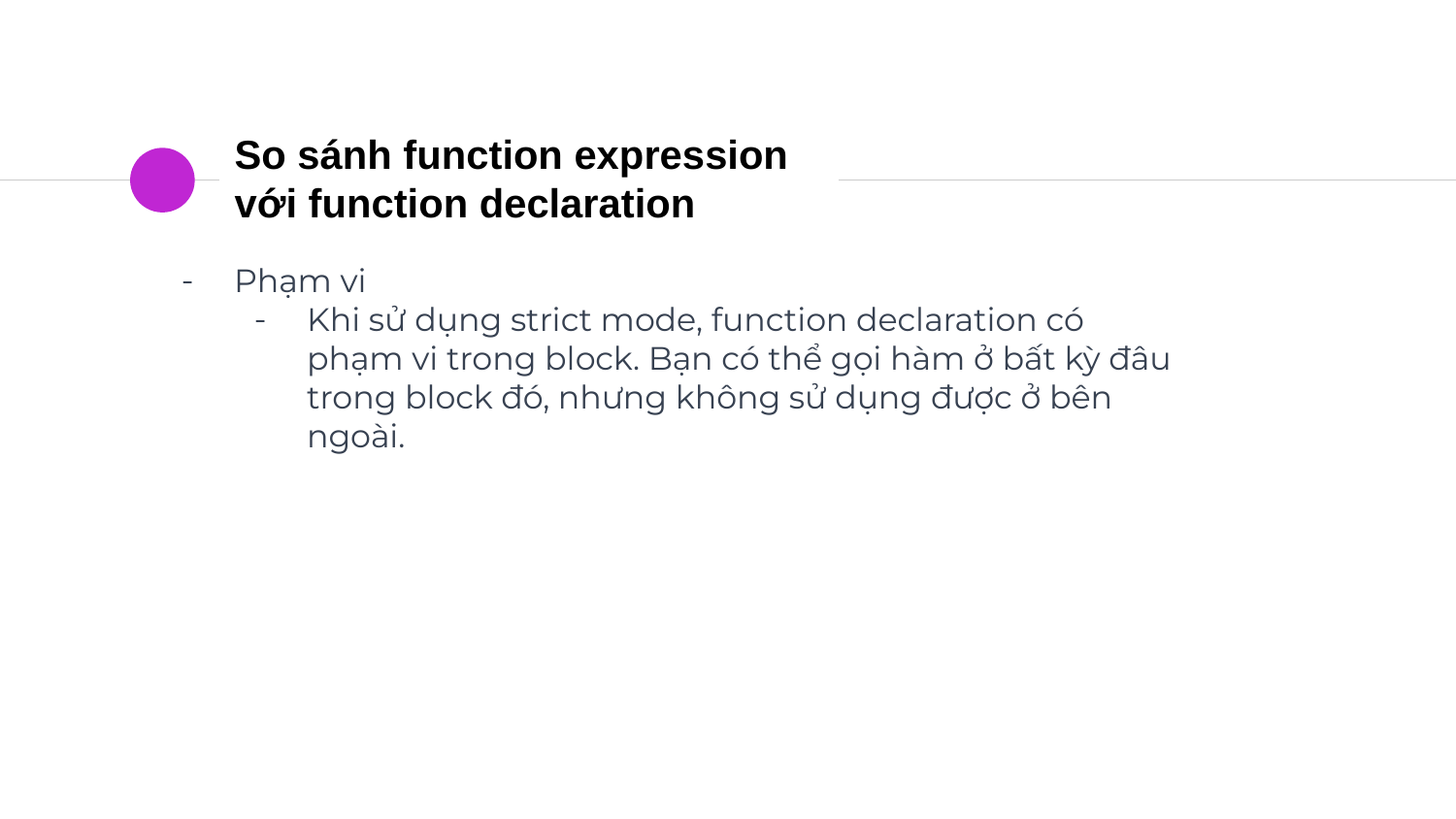

# So sánh function expression với function declaration
Phạm vi
Khi sử dụng strict mode, function declaration có phạm vi trong block. Bạn có thể gọi hàm ở bất kỳ đâu trong block đó, nhưng không sử dụng được ở bên ngoài.